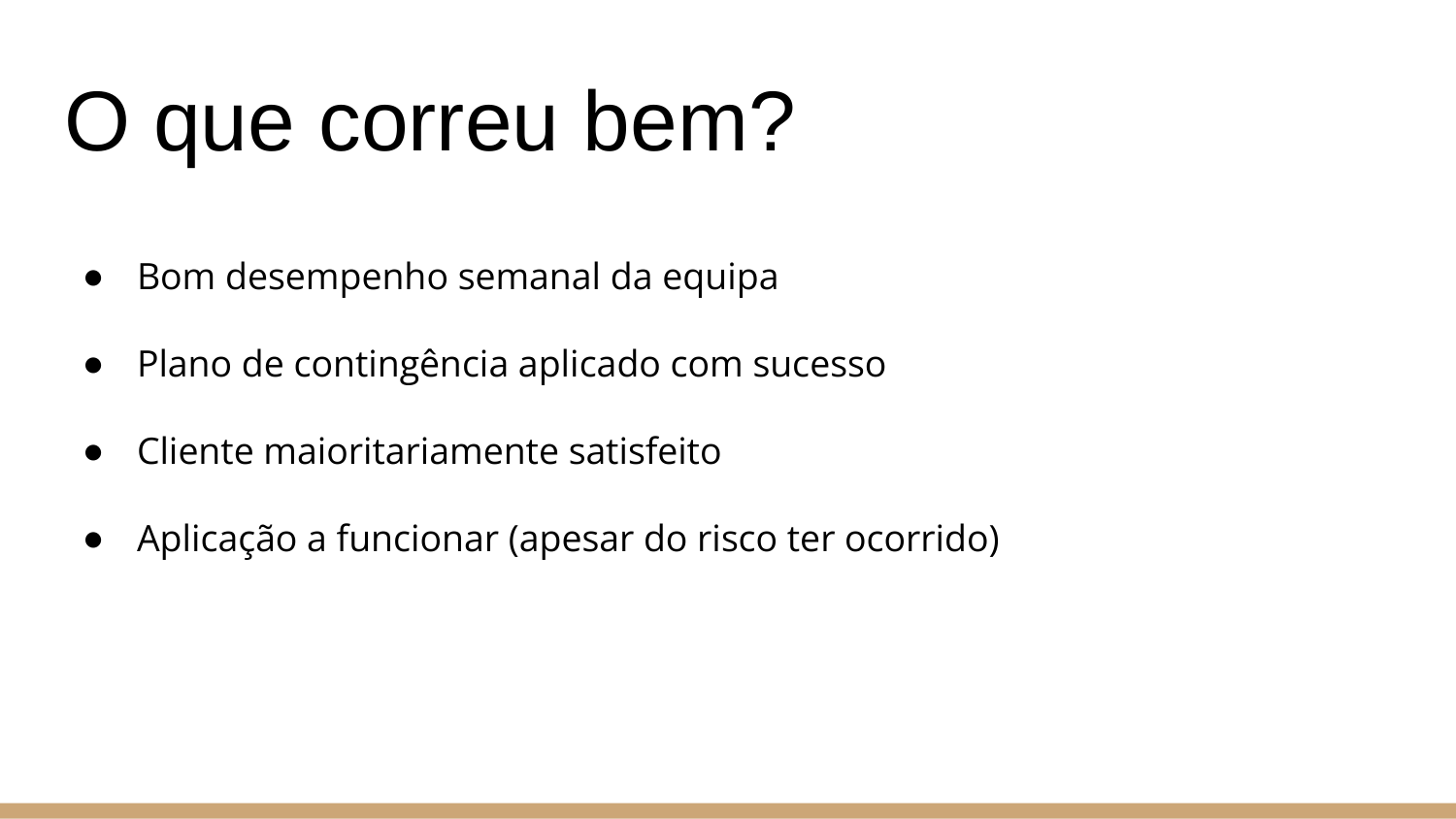

# O que correu bem?
Bom desempenho semanal da equipa
Plano de contingência aplicado com sucesso
Cliente maioritariamente satisfeito
Aplicação a funcionar (apesar do risco ter ocorrido)